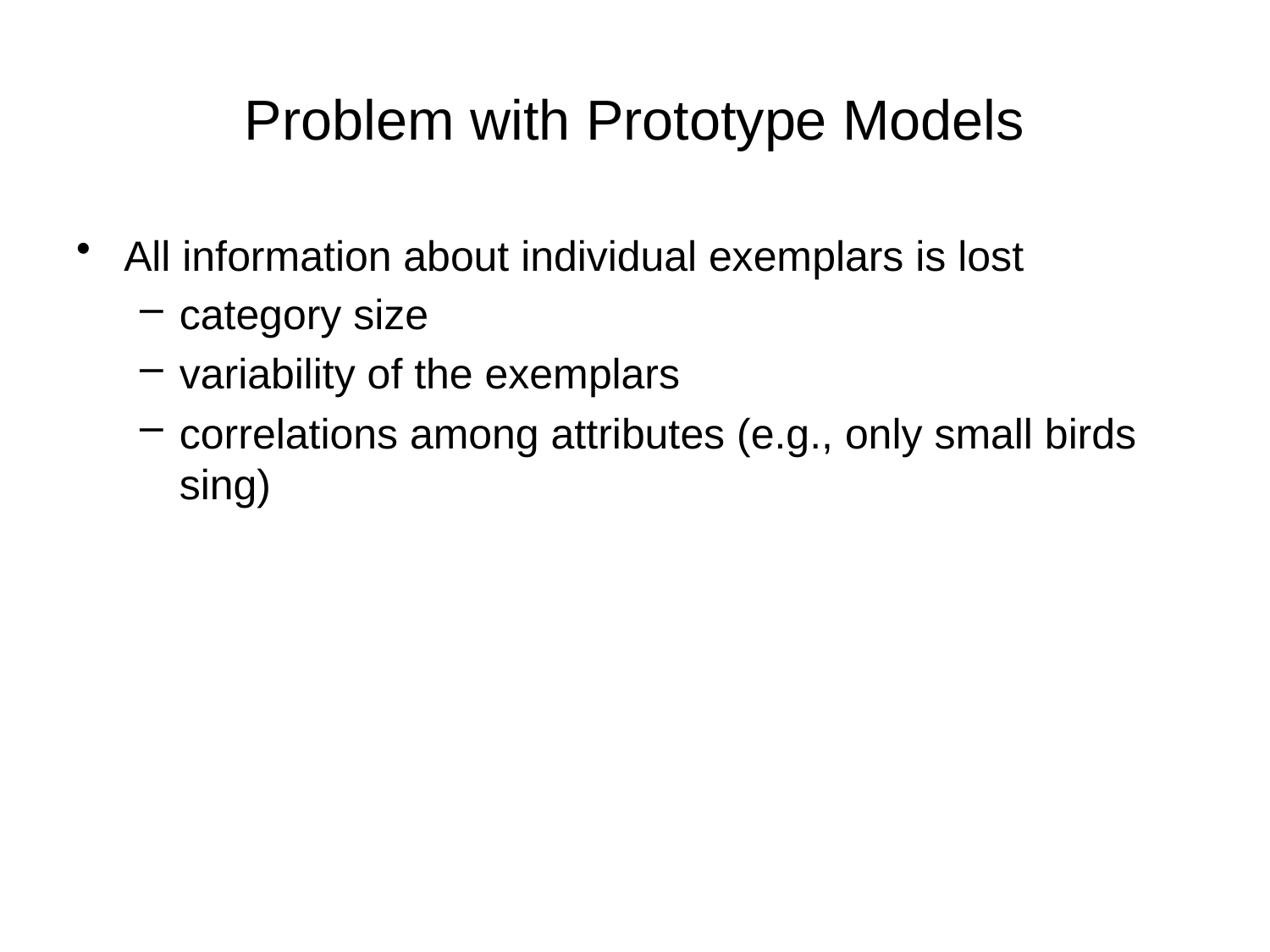

# Problem with Prototype Models
All information about individual exemplars is lost
category size
variability of the exemplars
correlations among attributes (e.g., only small birds sing)